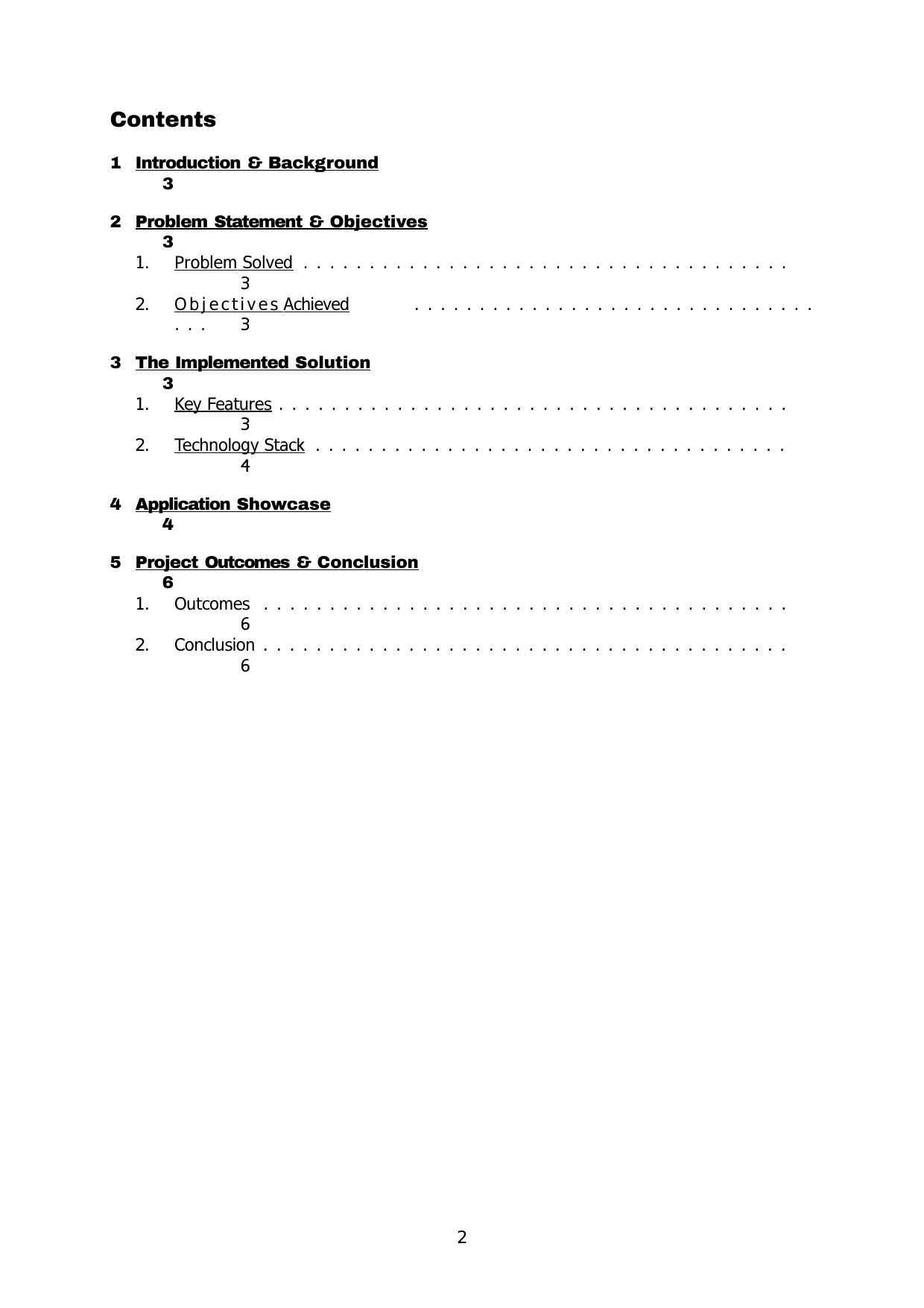

Contents
Introduction & Background	3
Problem Statement & Objectives	3
Problem Solved . . . . . . . . . . . . . . . . . . . . . . . . . . . . . . . . . . . . .	3
Objectives Achieved	. . . . . . . . . . . . . . . . . . . . . . . . . . . . . . . . . .	3
The Implemented Solution	3
Key Features . . . . . . . . . . . . . . . . . . . . . . . . . . . . . . . . . . . . . . .	3
Technology Stack . . . . . . . . . . . . . . . . . . . . . . . . . . . . . . . . . . . .	4
Application Showcase	4
Project Outcomes & Conclusion	6
Outcomes  . . . . . . . . . . . . . . . . . . . . . . . . . . . . . . . . . . . . . . . .	6
Conclusion . . . . . . . . . . . . . . . . . . . . . . . . . . . . . . . . . . . . . . . .	6
2